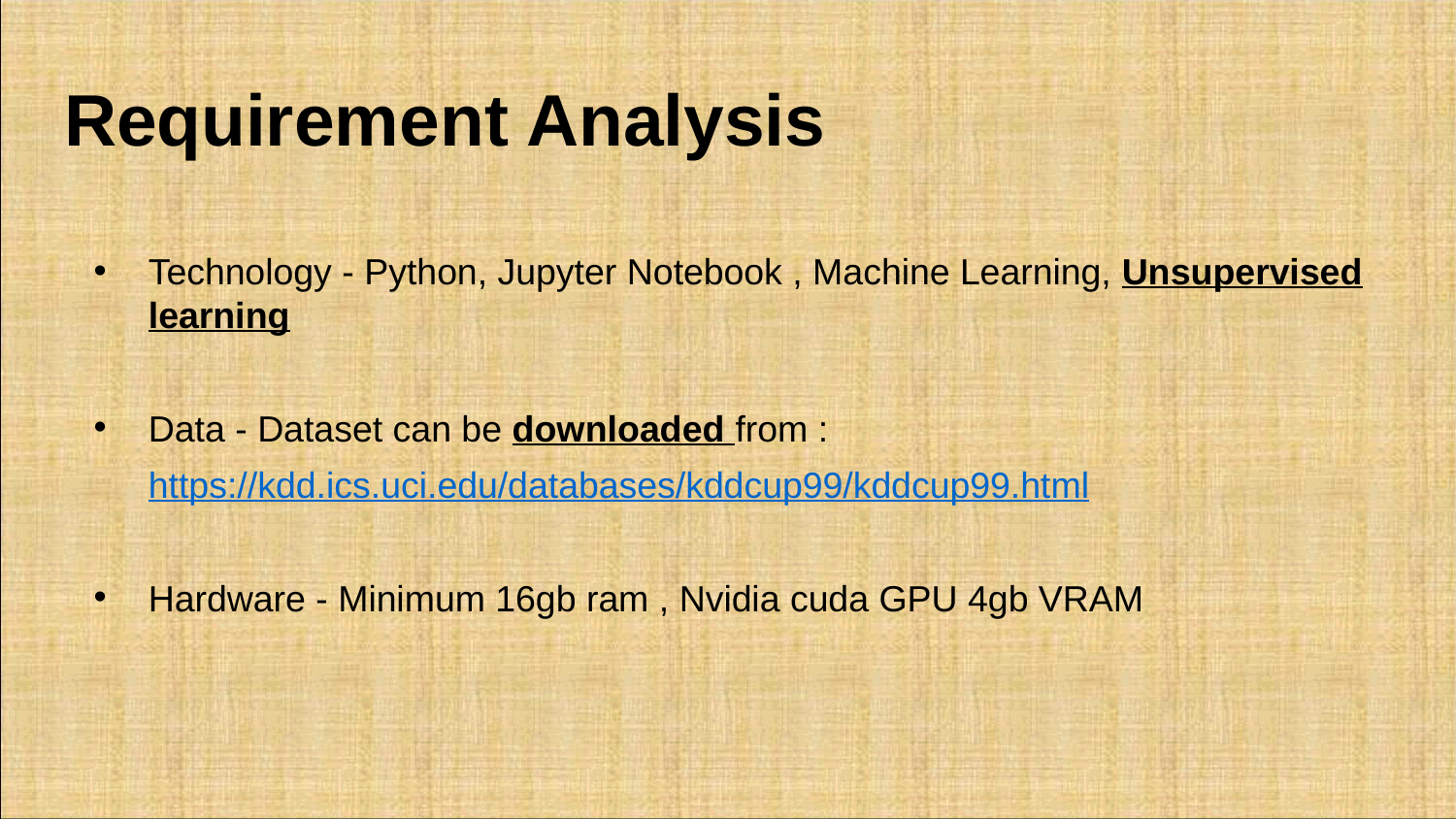

# Requirement Analysis
Technology - Python, Jupyter Notebook , Machine Learning, Unsupervised learning

Data - Dataset can be downloaded from :
https://kdd.ics.uci.edu/databases/kddcup99/kddcup99.html

Hardware - Minimum 16gb ram , Nvidia cuda GPU 4gb VRAM